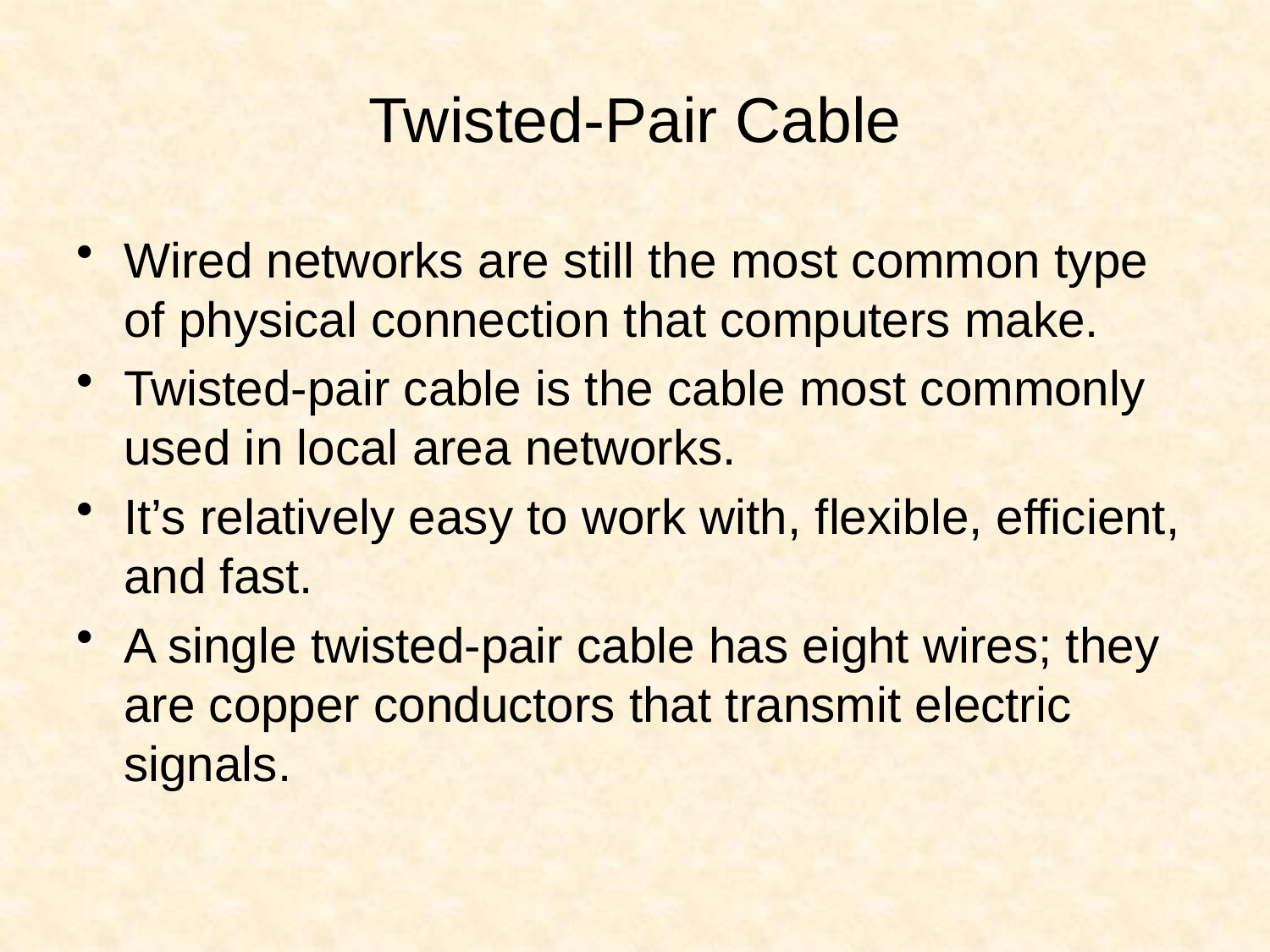

# Twisted-Pair Cable
Wired networks are still the most common type of physical connection that computers make.
Twisted-pair cable is the cable most commonly used in local area networks.
It’s relatively easy to work with, flexible, efficient, and fast.
A single twisted-pair cable has eight wires; they are copper conductors that transmit electric signals.
5